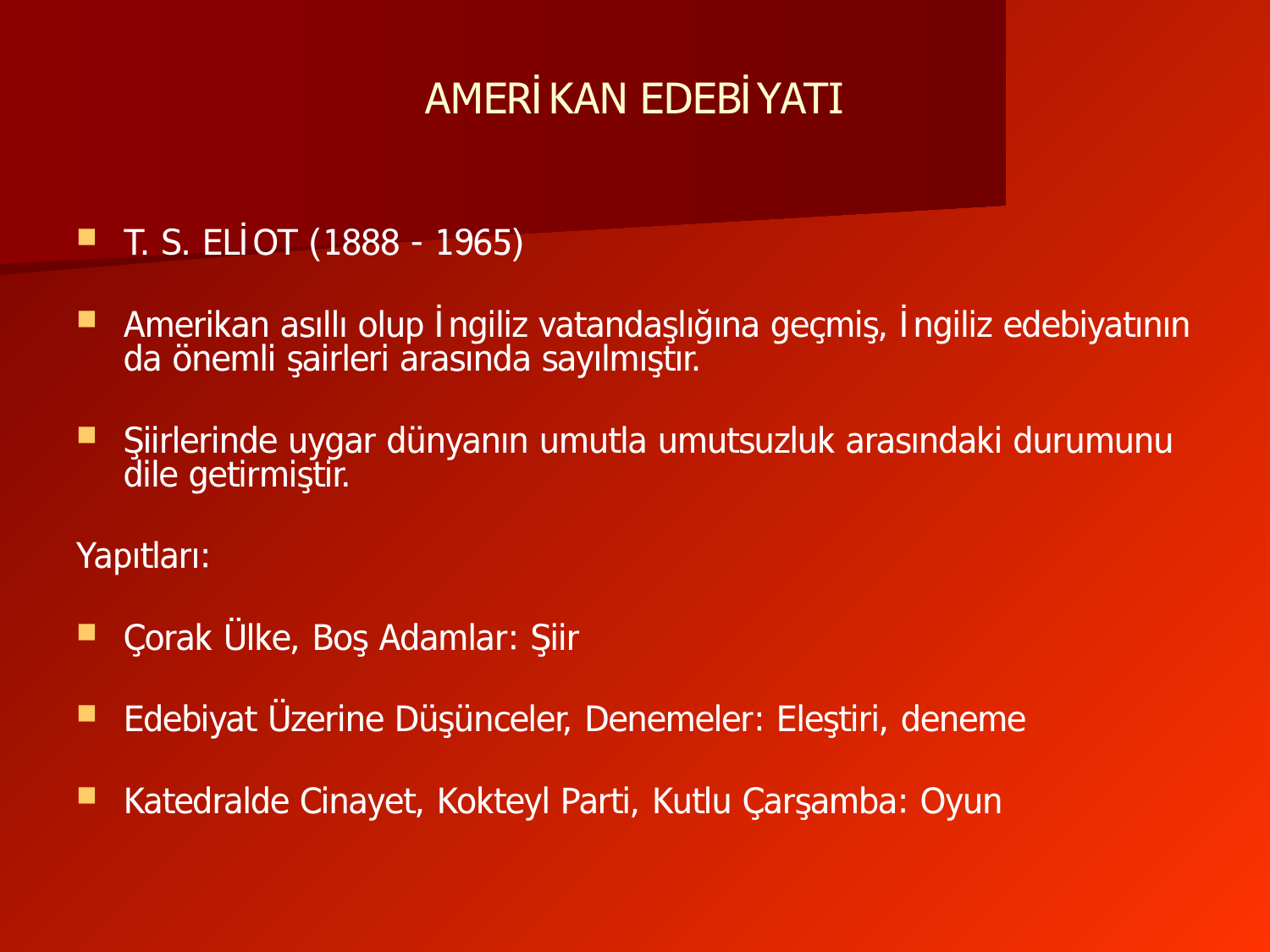

# AMERİKAN EDEBİYATI
T. S. ELİOT (1888 - 1965)

Amerikan asıllı olup İngiliz vatandaşlığına geçmiş, İngiliz edebiyatının da önemli şairleri arasında sayılmıştır.

Şiirlerinde uygar dünyanın umutla umutsuzluk arasındaki durumunu dile getirmiştir.

Yapıtları:

Çorak Ülke, Boş Adamlar: Şiir

Edebiyat Üzerine Düşünceler, Denemeler: Eleştiri, deneme

Katedralde Cinayet, Kokteyl Parti, Kutlu Çarşamba: Oyun